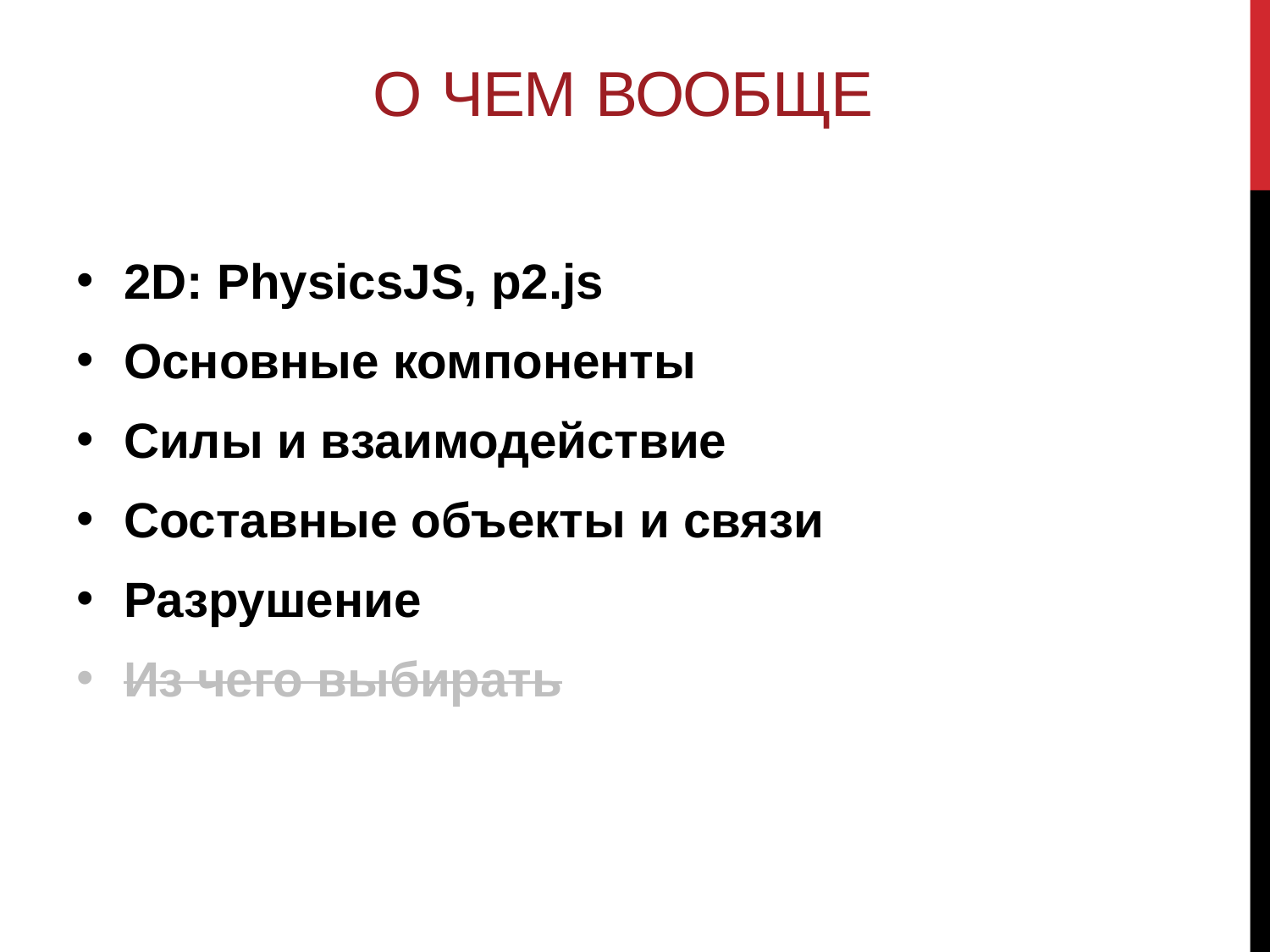

# О чем вообще
2D: PhysicsJS, p2.js
Основные компоненты
Силы и взаимодействие
Составные объекты и связи
Разрушение
Из чего выбирать